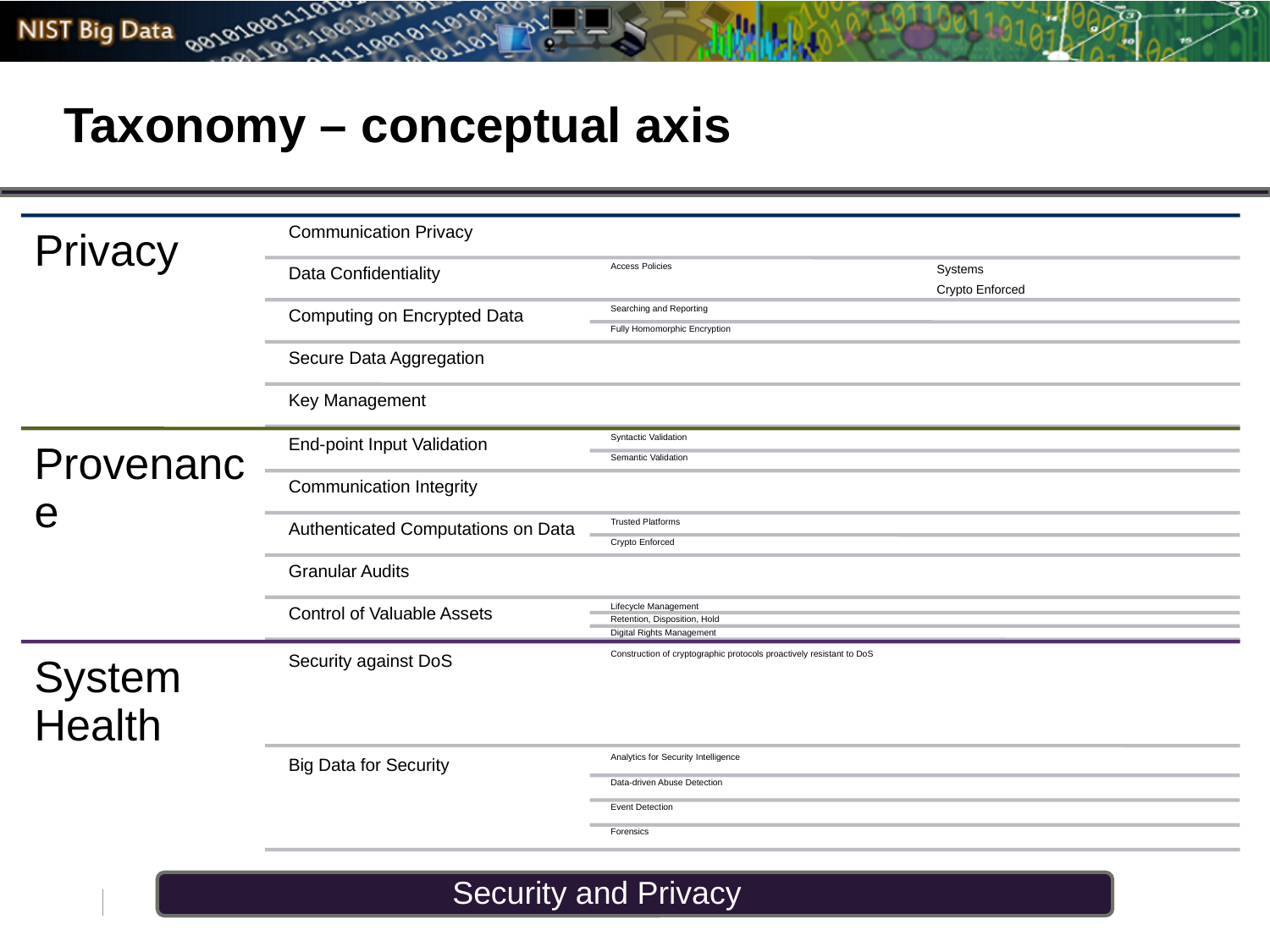

# Taxonomy – conceptual axis
Privacy
Communication Privacy
Data Confidentiality
Access Policies
Systems
Crypto Enforced
Computing on Encrypted Data
Searching and Reporting
Fully Homomorphic Encryption
Secure Data Aggregation
Key Management
Provenance
End-point Input Validation
Syntactic Validation
Semantic Validation
Communication Integrity
Authenticated Computations on Data
Trusted Platforms
Crypto Enforced
Granular Audits
Control of Valuable Assets
Lifecycle Management
Retention, Disposition, Hold
Digital Rights Management
System Health
Security against DoS
Construction of cryptographic protocols proactively resistant to DoS
Big Data for Security
Analytics for Security Intelligence
Data-driven Abuse Detection
Event Detection
Forensics